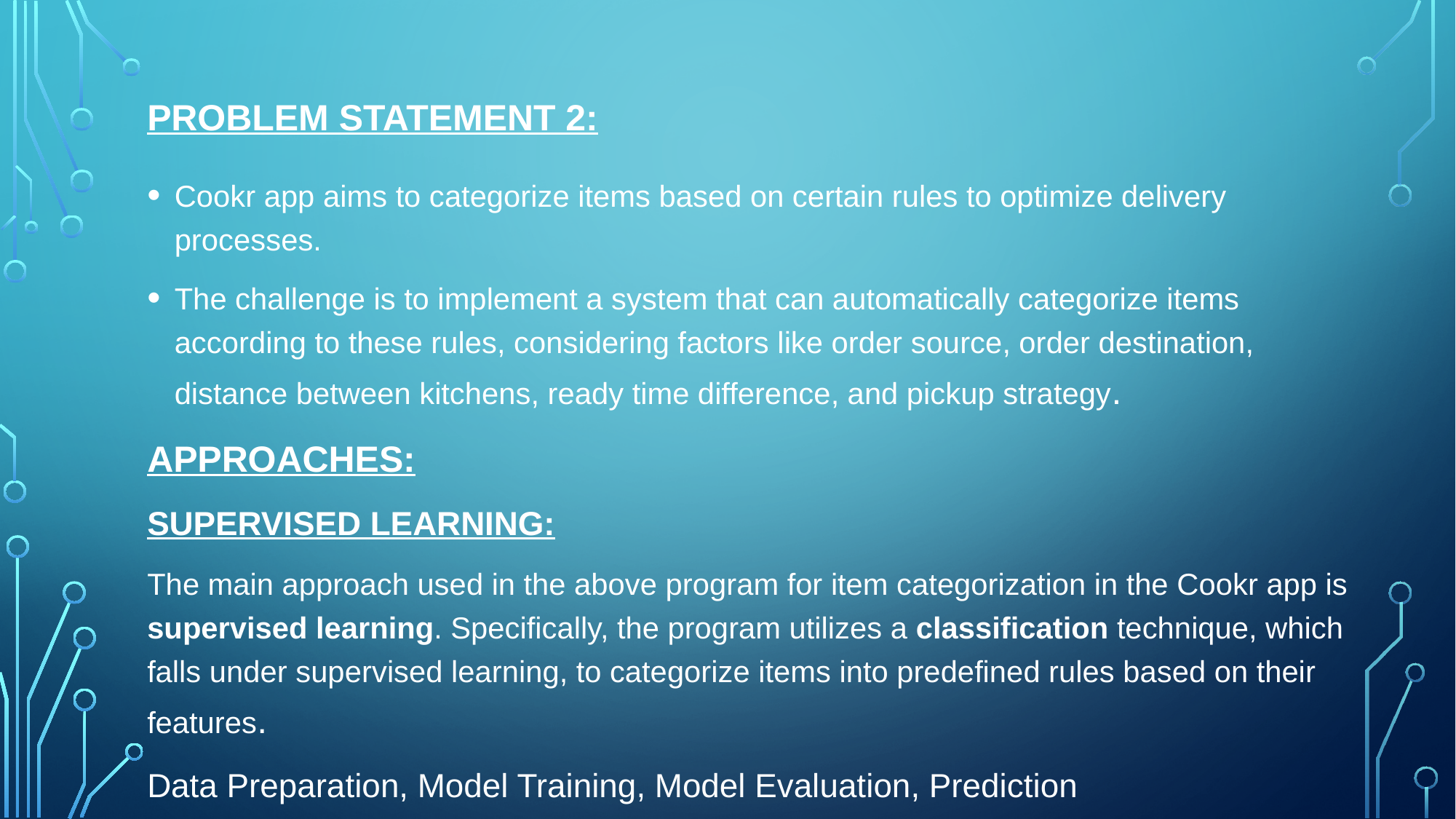

# Problem statement 2:
Cookr app aims to categorize items based on certain rules to optimize delivery processes.
The challenge is to implement a system that can automatically categorize items according to these rules, considering factors like order source, order destination, distance between kitchens, ready time difference, and pickup strategy.
APPROACHES:
SUPERVISED LEARNING:
The main approach used in the above program for item categorization in the Cookr app is supervised learning. Specifically, the program utilizes a classification technique, which falls under supervised learning, to categorize items into predefined rules based on their features.
Data Preparation, Model Training, Model Evaluation, Prediction